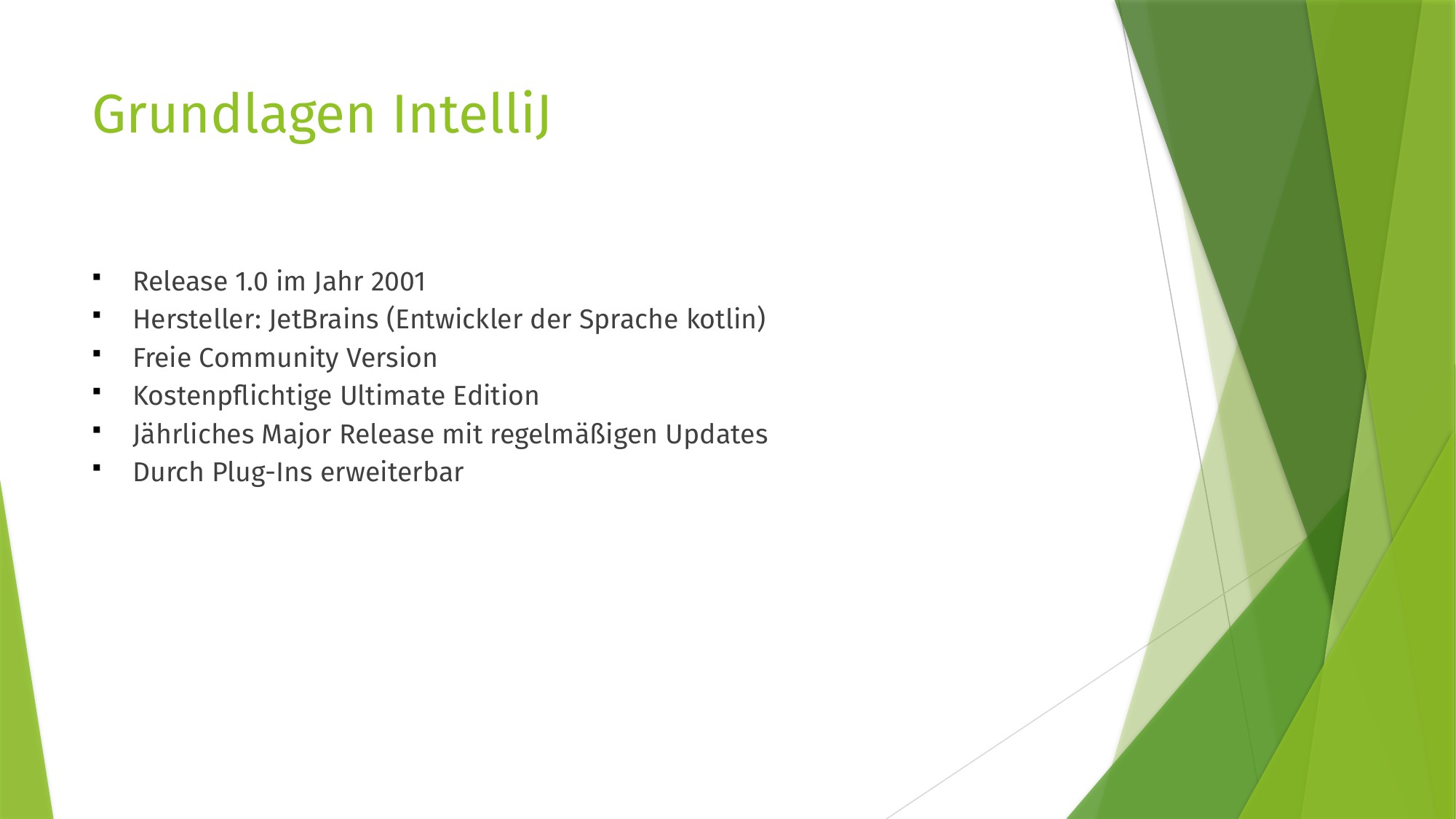

# Grundlagen IntelliJ
Release 1.0 im Jahr 2001
Hersteller: JetBrains (Entwickler der Sprache kotlin)
Freie Community Version
Kostenpflichtige Ultimate Edition
Jährliches Major Release mit regelmäßigen Updates
Durch Plug-Ins erweiterbar